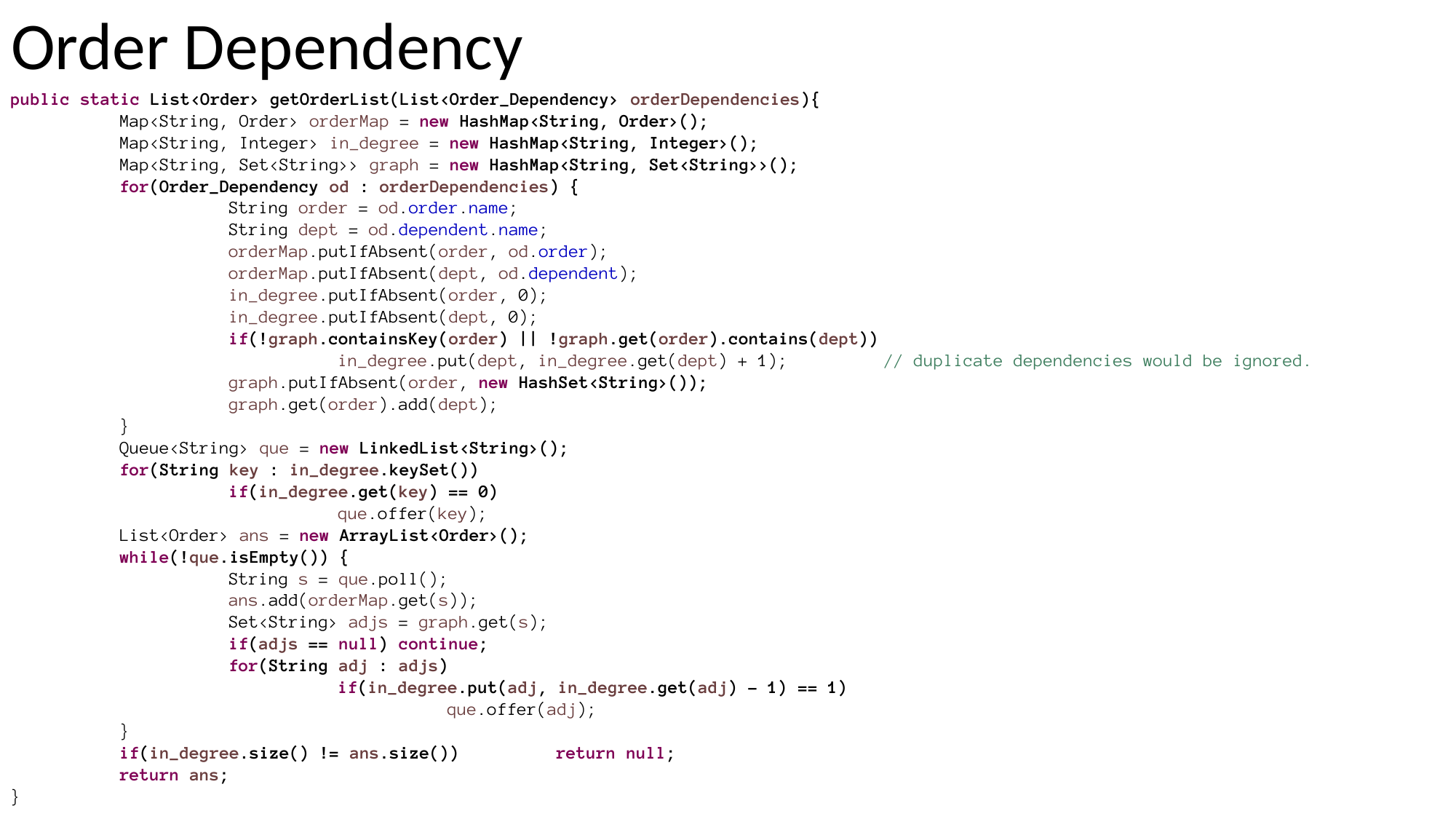

# Order Dependency
public static List<Order> getOrderList(List<Order_Dependency> orderDependencies){
	Map<String, Order> orderMap = new HashMap<String, Order>();
	Map<String, Integer> in_degree = new HashMap<String, Integer>();
	Map<String, Set<String>> graph = new HashMap<String, Set<String>>();
	for(Order_Dependency od : orderDependencies) {
		String order = od.order.name;
		String dept = od.dependent.name;
		orderMap.putIfAbsent(order, od.order);
		orderMap.putIfAbsent(dept, od.dependent);
		in_degree.putIfAbsent(order, 0);
		in_degree.putIfAbsent(dept, 0);
		if(!graph.containsKey(order) || !graph.get(order).contains(dept))
			in_degree.put(dept, in_degree.get(dept) + 1);	// duplicate dependencies would be ignored.
		graph.putIfAbsent(order, new HashSet<String>());
		graph.get(order).add(dept);
	}
	Queue<String> que = new LinkedList<String>();
	for(String key : in_degree.keySet())
		if(in_degree.get(key) == 0)
			que.offer(key);
	List<Order> ans = new ArrayList<Order>();
	while(!que.isEmpty()) {
		String s = que.poll();
		ans.add(orderMap.get(s));
		Set<String> adjs = graph.get(s);
		if(adjs == null) continue;
		for(String adj : adjs)
			if(in_degree.put(adj, in_degree.get(adj) - 1) == 1)
				que.offer(adj);
	}
	if(in_degree.size() != ans.size())	return null;
	return ans;
}